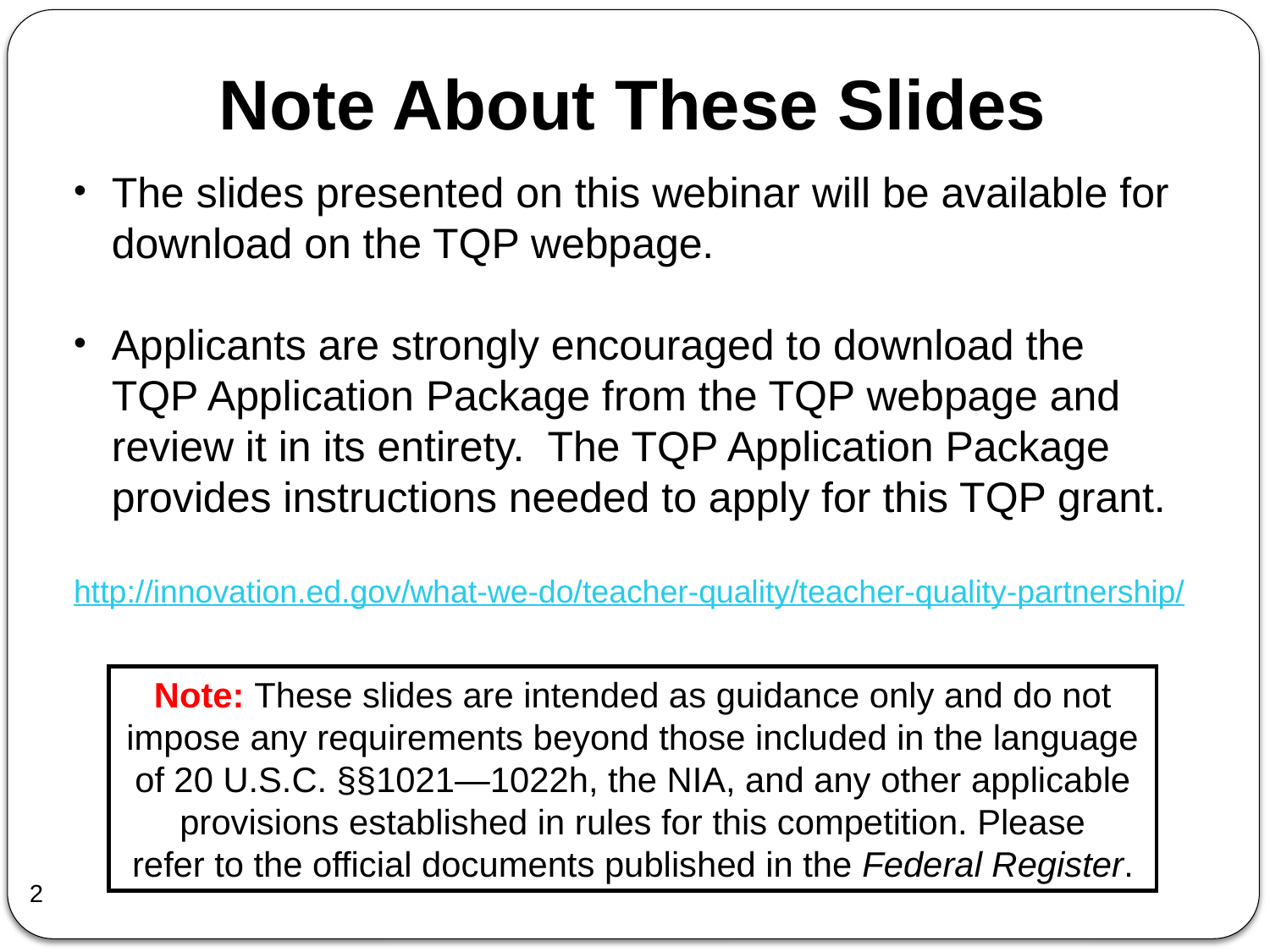

Note About These Slides
The slides presented on this webinar will be available for download on the TQP webpage.

Applicants are strongly encouraged to download the TQP TQP Application Package from the TQP webpage and review it in its entirety.  The TQP Application Package provides instructions needed to apply for this TQP grant.

http://innovation.ed.gov/what-we-do/teacher-quality/teacher-quality-partnership/

Note: These slides are intended as guidance only and do not impose any requirements beyond those included in the language of 20 U.S.C. §§1021—1022h, the NIA, and any other applicable provisions established in rules for this competition. Please
refer to the official documents published in the Federal Register.
2